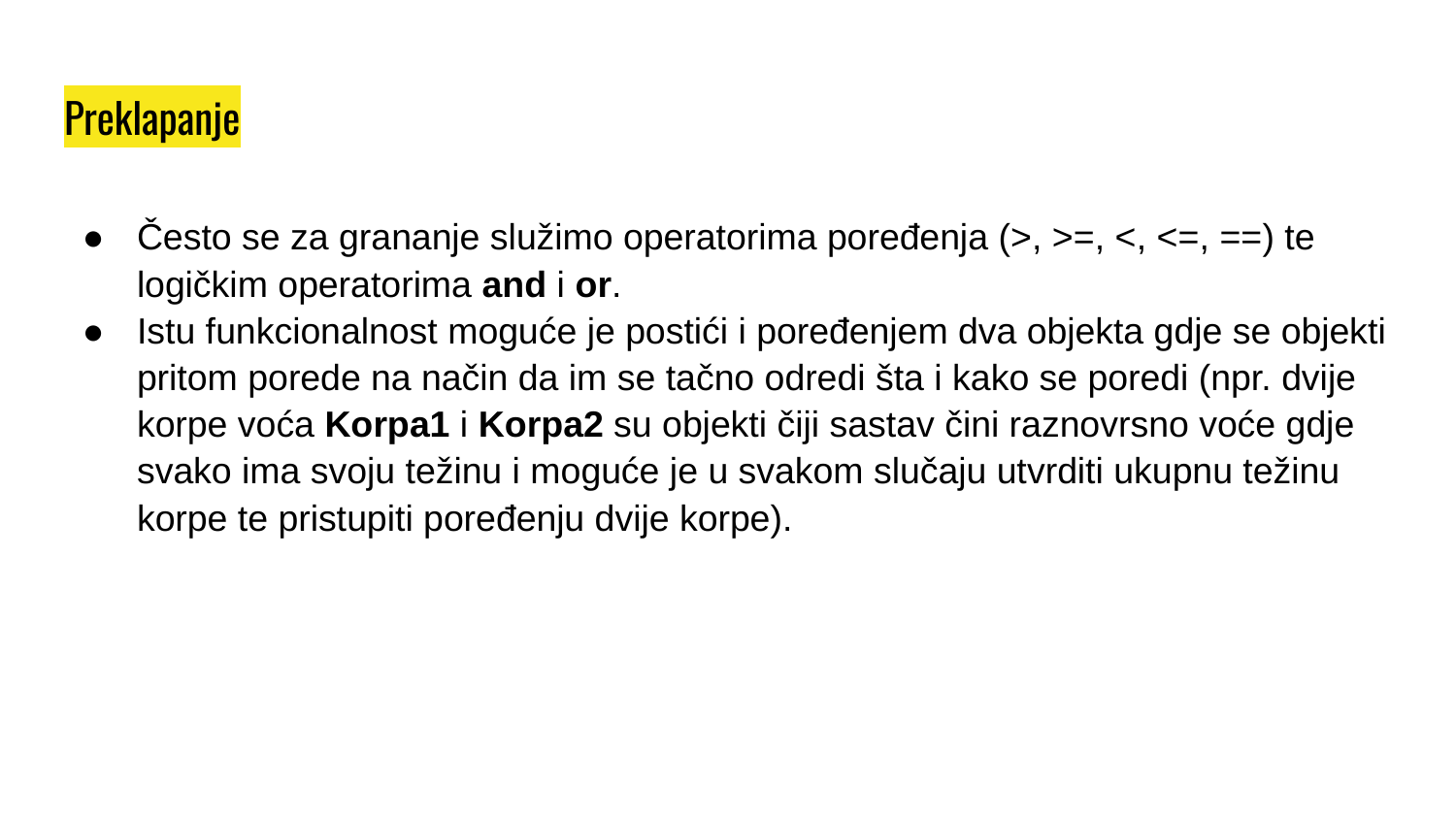

# Preklapanje
Često se za grananje služimo operatorima poređenja (>, >=, <, <=, ==) te logičkim operatorima and i or.
Istu funkcionalnost moguće je postići i poređenjem dva objekta gdje se objekti pritom porede na način da im se tačno odredi šta i kako se poredi (npr. dvije korpe voća Korpa1 i Korpa2 su objekti čiji sastav čini raznovrsno voće gdje svako ima svoju težinu i moguće je u svakom slučaju utvrditi ukupnu težinu korpe te pristupiti poređenju dvije korpe).